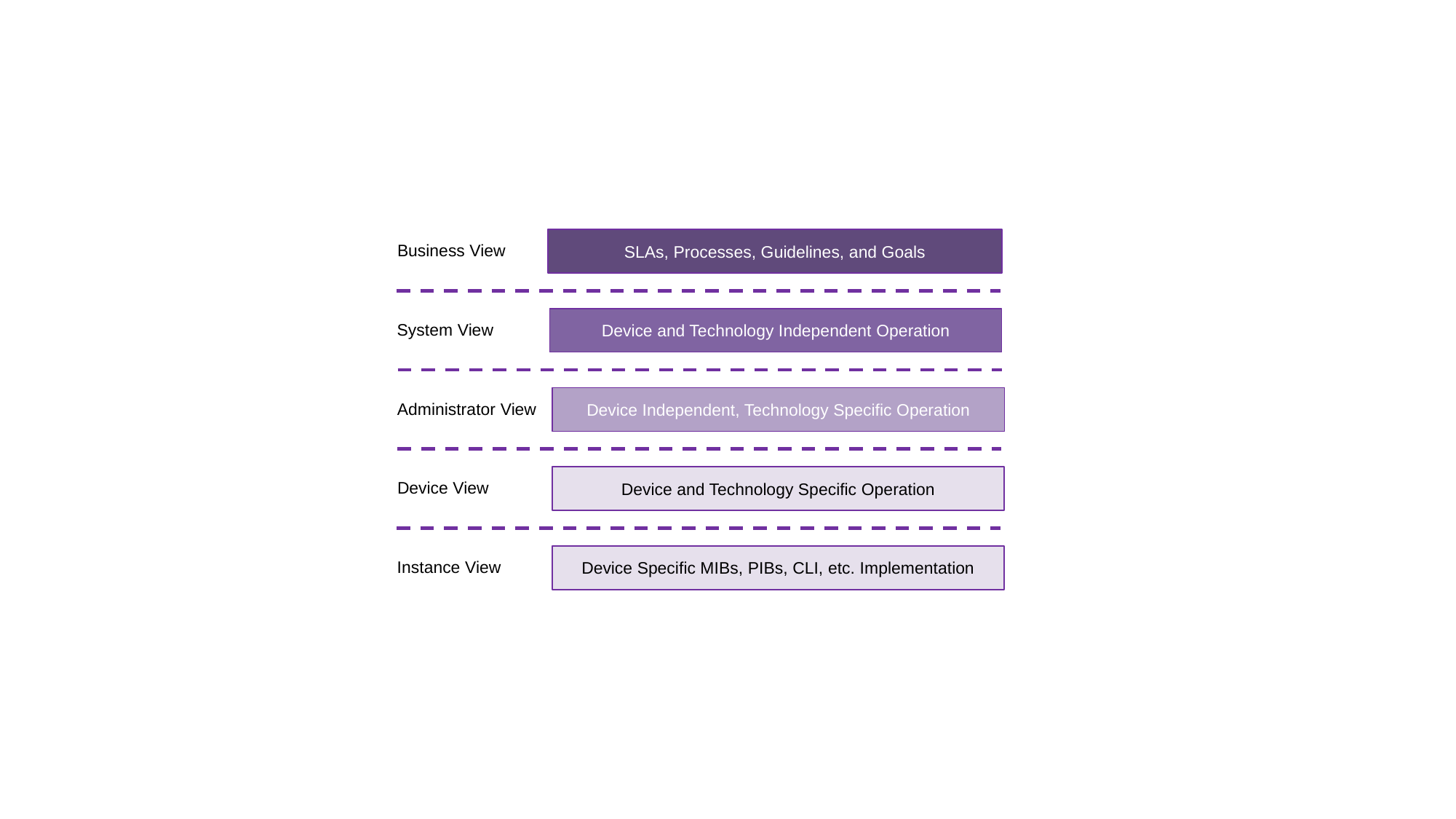

SLAs, Processes, Guidelines, and Goals
Business View
Device and Technology Independent Operation
System View
Device Independent, Technology Specific Operation
Administrator View
Device and Technology Specific Operation
Device View
Device Specific MIBs, PIBs, CLI, etc. Implementation
Instance View